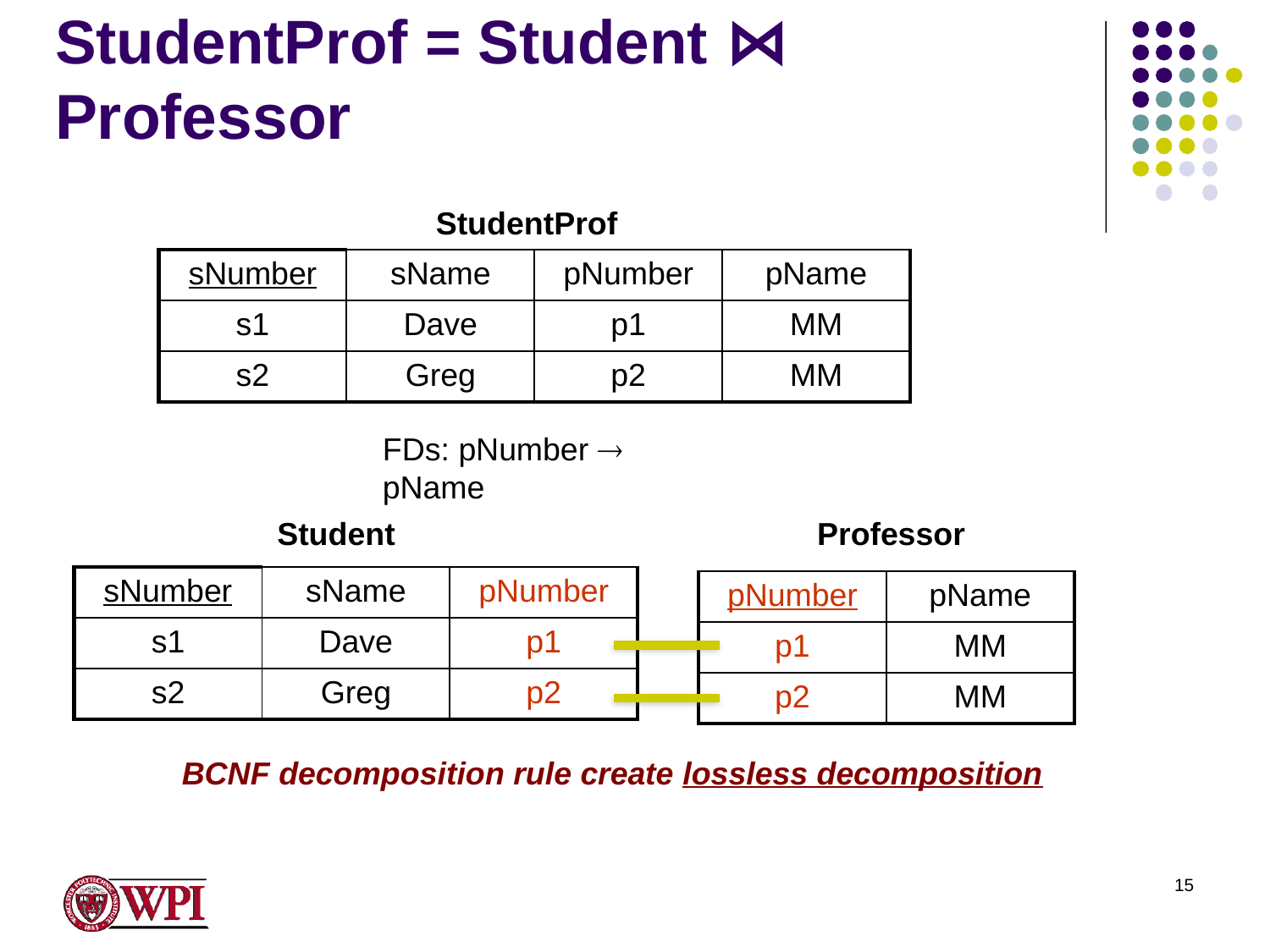

# StudentProf = Student ⋈ Professor
StudentProf
| sNumber | sName | pNumber | pName |
| --- | --- | --- | --- |
| s1 | Dave | p1 | MM |
| s2 | Greg | p2 | MM |
FDs: pNumber → pName
Student
Professor
| sNumber | sName | pNumber |
| --- | --- | --- |
| s1 | Dave | p1 |
| s2 | Greg | p2 |
| pNumber | pName |
| --- | --- |
| p1 | MM |
| p2 | MM |
BCNF decomposition rule create lossless decomposition
15